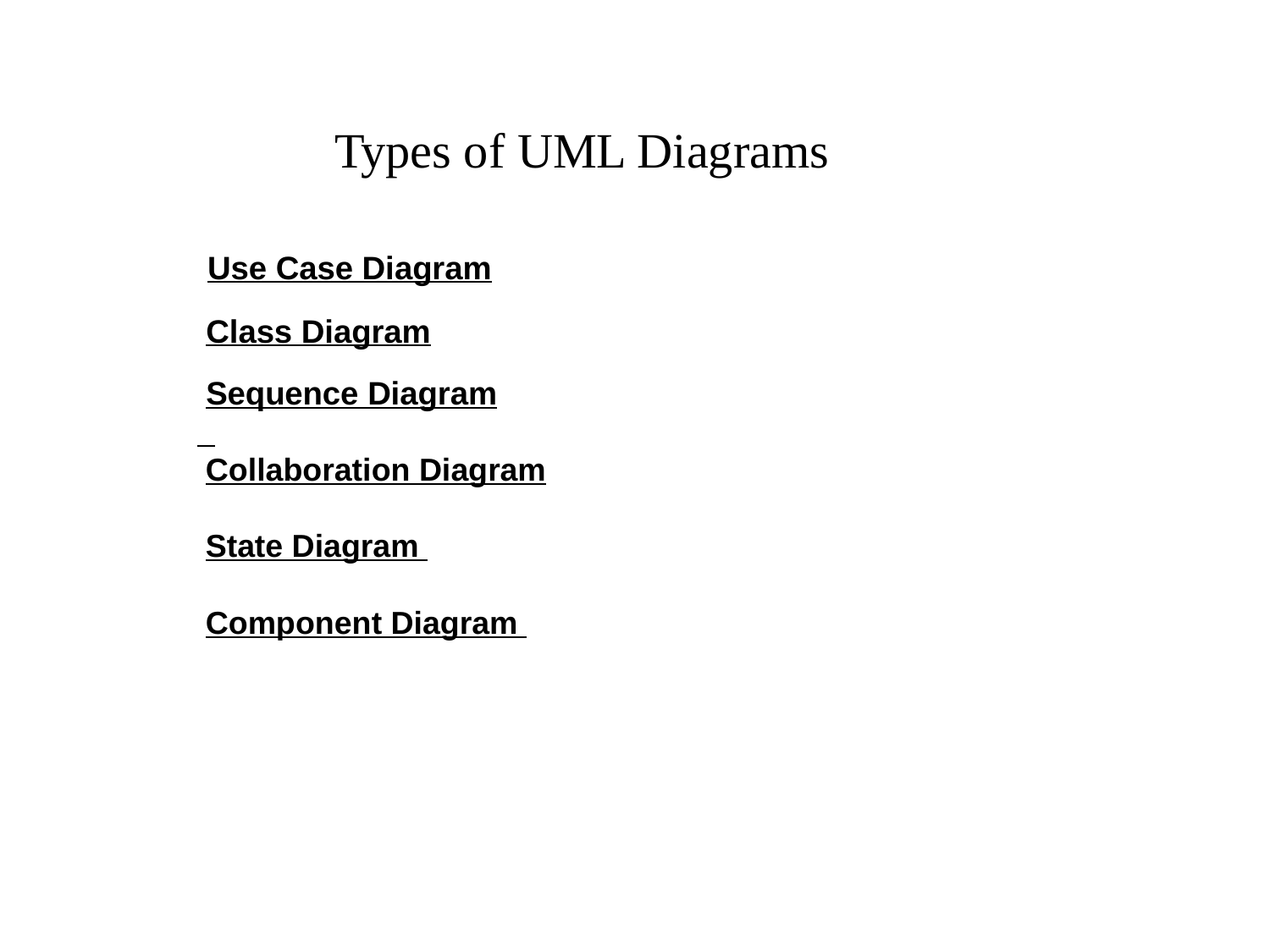

#

Types of UML Diagrams
 Use Case Diagram

 Class Diagram

 Sequence Diagram

 Collaboration Diagram

 State Diagram

 Component Diagram